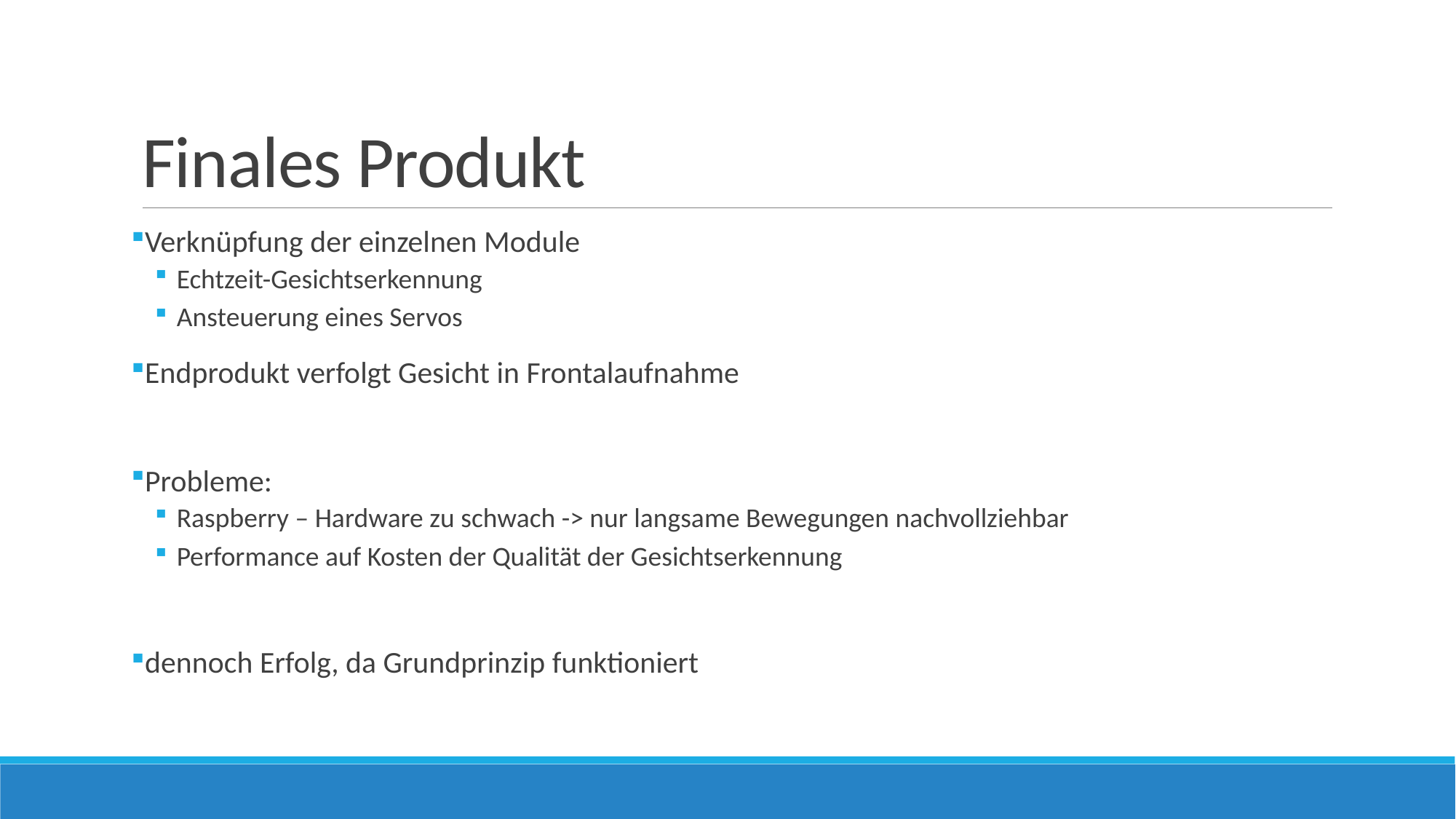

# Finales Produkt
Verknüpfung der einzelnen Module
Echtzeit-Gesichtserkennung
Ansteuerung eines Servos
Endprodukt verfolgt Gesicht in Frontalaufnahme

Probleme:
Raspberry – Hardware zu schwach -> nur langsame Bewegungen nachvollziehbar
Performance auf Kosten der Qualität der Gesichtserkennung

dennoch Erfolg, da Grundprinzip funktioniert